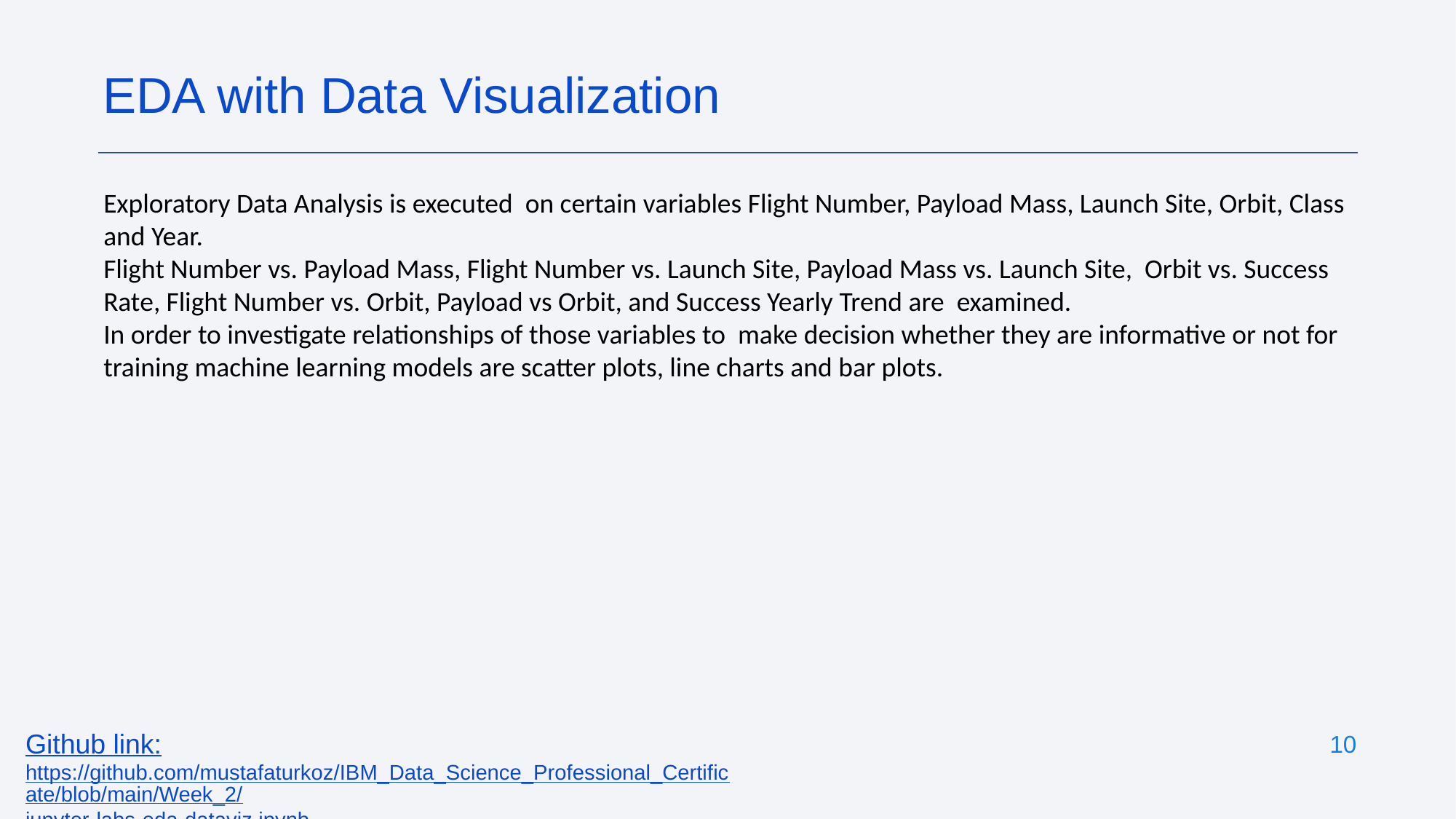

EDA with Data Visualization
Exploratory Data Analysis is executed  on certain variables Flight Number, Payload Mass, Launch Site, Orbit, Class and Year.
Flight Number vs. Payload Mass, Flight Number vs. Launch Site, Payload Mass vs. Launch Site,  Orbit vs. Success Rate, Flight Number vs. Orbit, Payload vs Orbit, and Success Yearly Trend are  examined.
In order to investigate relationships of those variables to  make decision whether they are informative or not for training machine learning models are scatter plots, line charts and bar plots.

10
Github link: https://github.com/mustafaturkoz/IBM_Data_Science_Professional_Certificate/blob/main/Week_2/jupyter-labs-eda-dataviz.ipynb